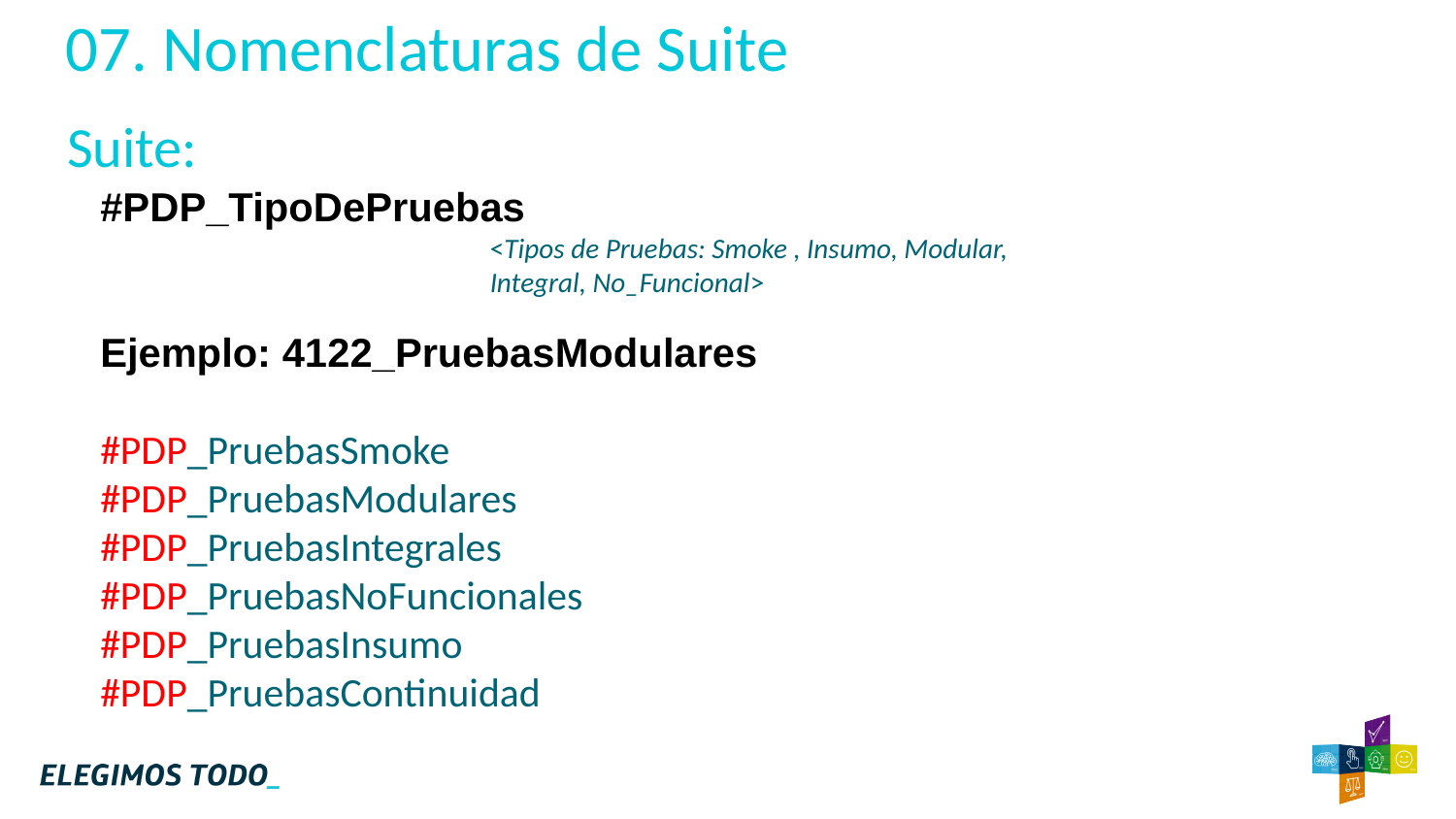

07. Nomenclaturas de Suite
Suite:
#PDP_TipoDePruebas

Ejemplo: 4122_PruebasModulares

#PDP_PruebasSmoke
#PDP_PruebasModulares
#PDP_PruebasIntegrales
#PDP_PruebasNoFuncionales
#PDP_PruebasInsumo
#PDP_PruebasContinuidad
<Tipos de Pruebas: Smoke , Insumo, Modular, Integral, No_Funcional>